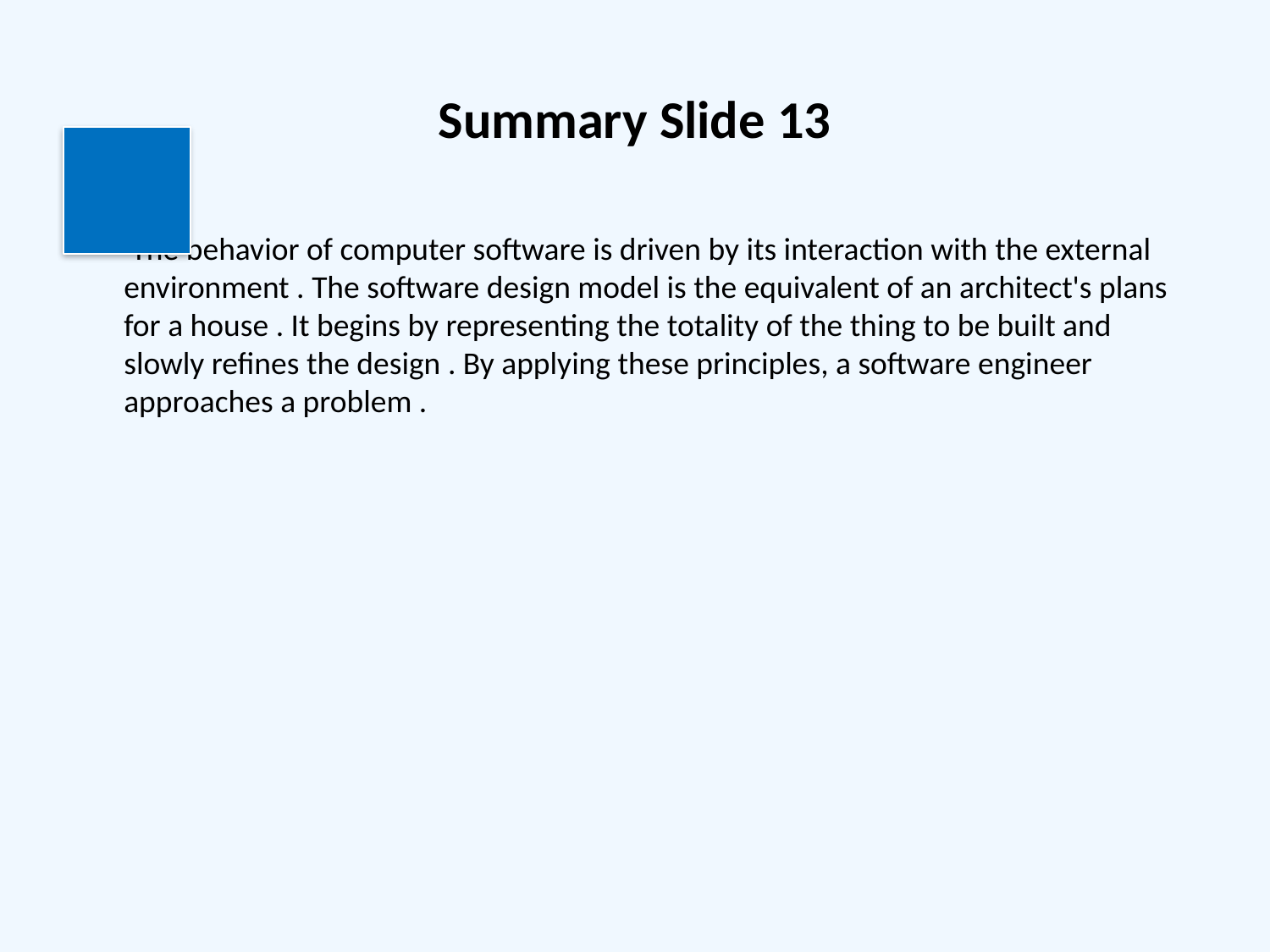

# Summary Slide 13

 The behavior of computer software is driven by its interaction with the external environment . The software design model is the equivalent of an architect's plans for a house . It begins by representing the totality of the thing to be built and slowly refines the design . By applying these principles, a software engineer approaches a problem .